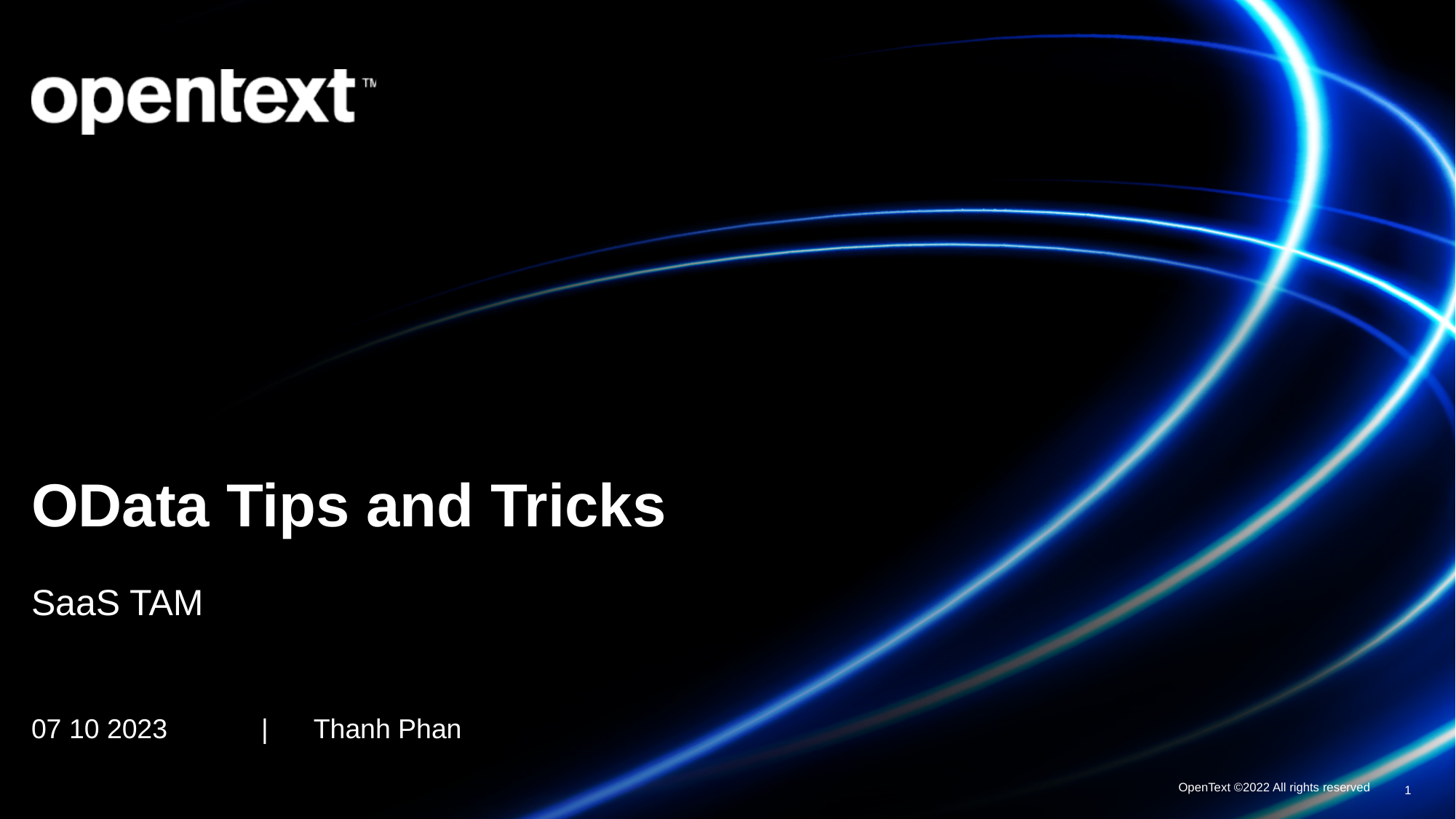

OData Tips and Tricks

SaaS TAM

07 10 2023
|
Thanh Phan